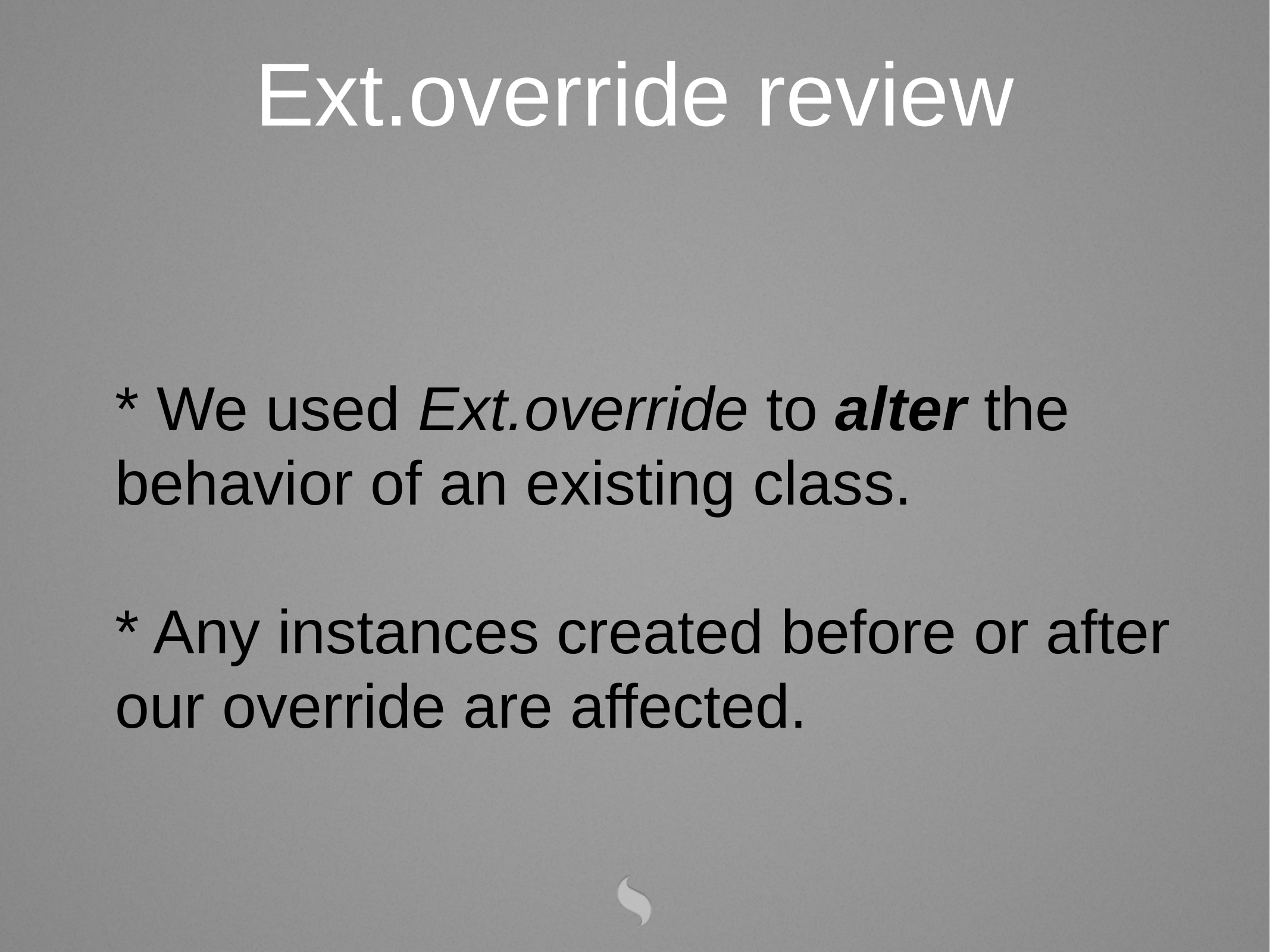

Ext.override review

* We used Ext.override to alter the behavior of an existing class.

* Any instances created before or after our override are affected.